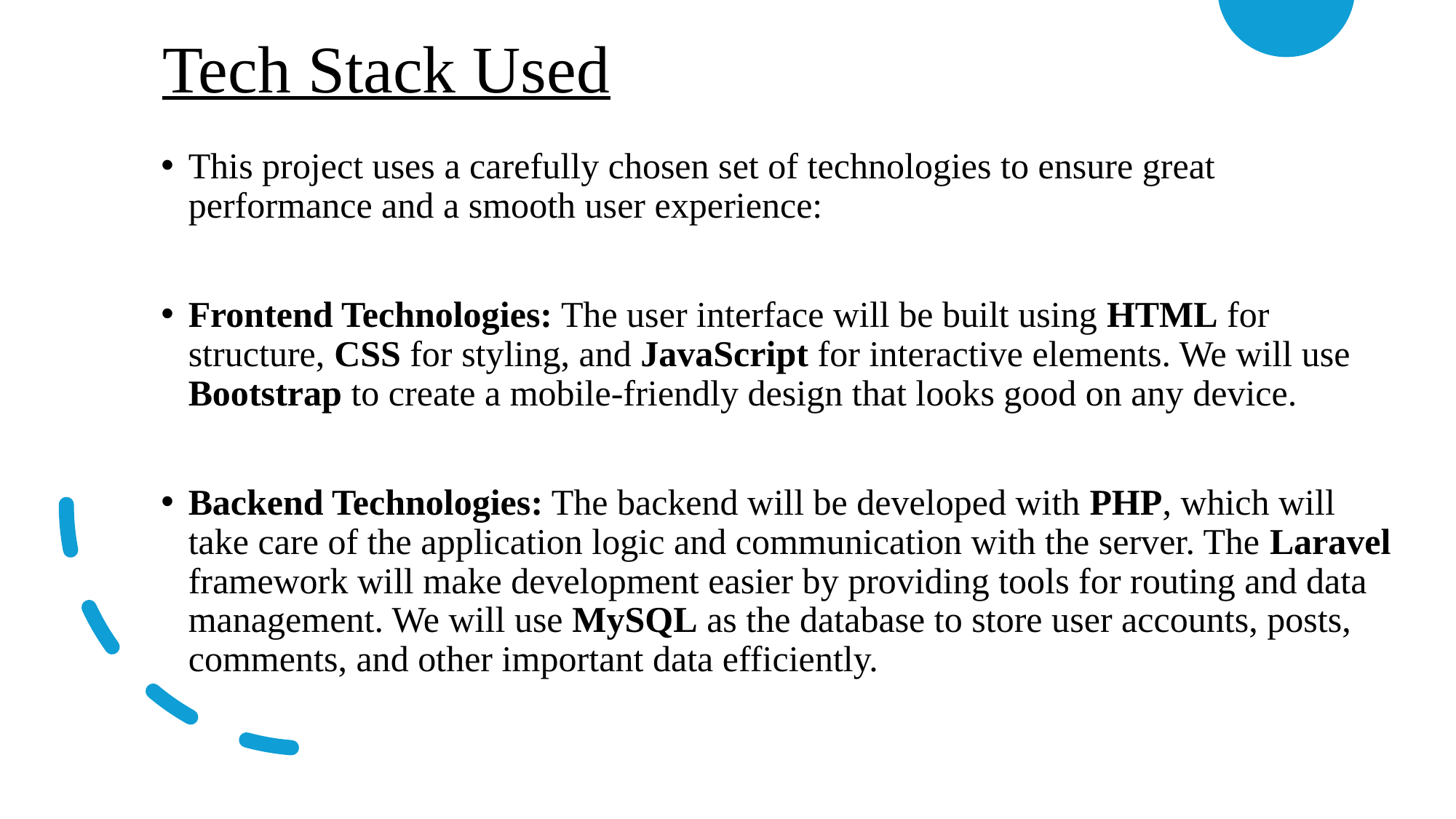

# Tech Stack Used

This project uses a carefully chosen set of technologies to ensure great performance and a smooth user experience:

Frontend Technologies: The user interface will be built using HTML for structure, CSS for styling, and JavaScript for interactive elements. We will use Bootstrap to create a mobile-friendly design that looks good on any device.

Backend Technologies: The backend will be developed with PHP, which will take care of the application logic and communication with the server. The Laravel framework will make development easier by providing tools for routing and data management. We will use MySQL as the database to store user accounts, posts, comments, and other important data efficiently.